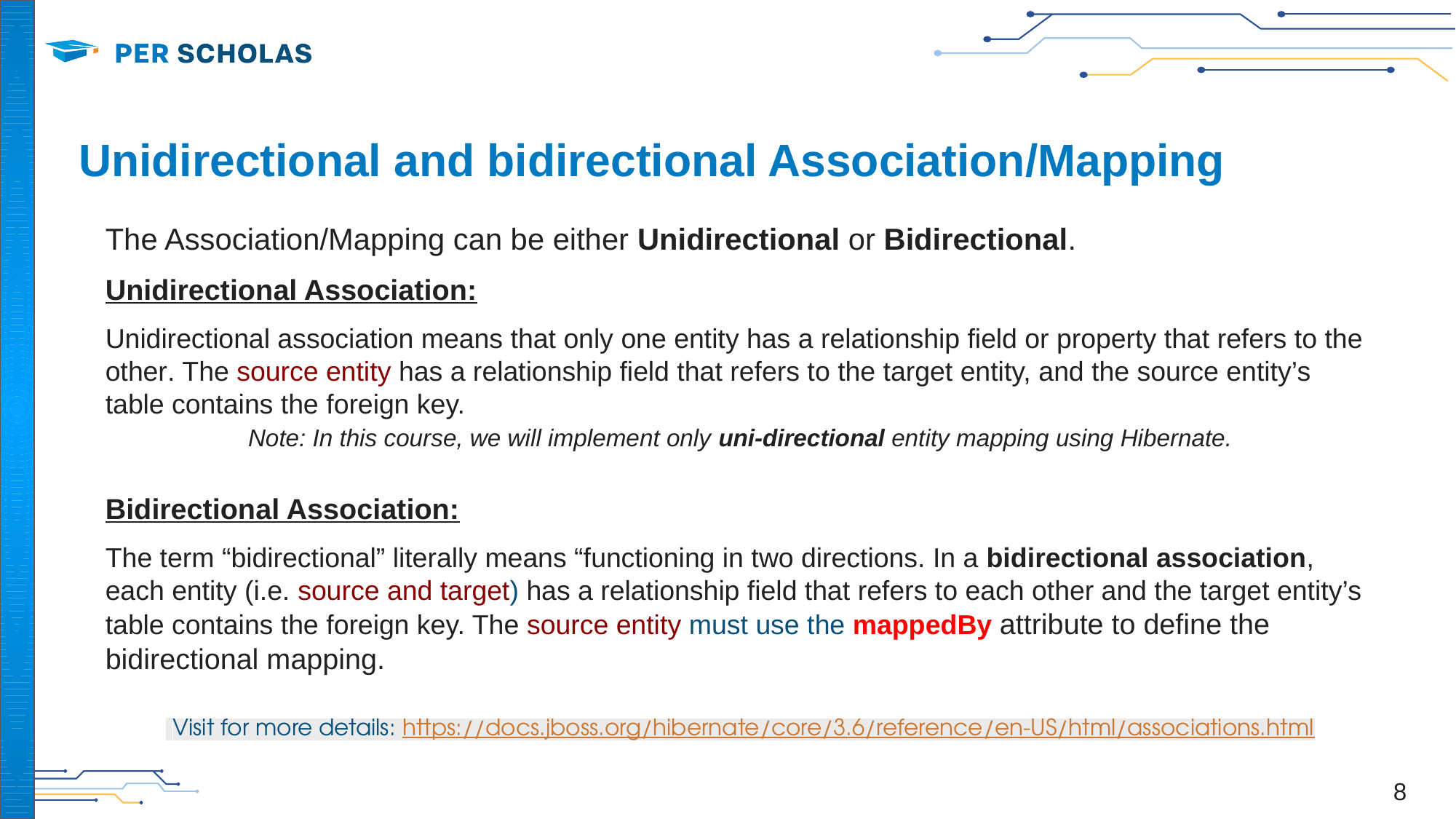

# Unidirectional and bidirectional Association/Mapping
The Association/Mapping can be either Unidirectional or Bidirectional.
Unidirectional Association:
Unidirectional association means that only one entity has a relationship field or property that refers to the other. The source entity has a relationship field that refers to the target entity, and the source entity’s table contains the foreign key.
Note: In this course, we will implement only uni-directional entity mapping using Hibernate.

Bidirectional Association:
The term “bidirectional” literally means “functioning in two directions. In a bidirectional association, each entity (i.e. source and target) has a relationship field that refers to each other and the target entity’s table contains the foreign key. The source entity must use the mappedBy attribute to define the bidirectional mapping.
 Visit for more details: https://docs.jboss.org/hibernate/core/3.6/reference/en-US/html/associations.html
8